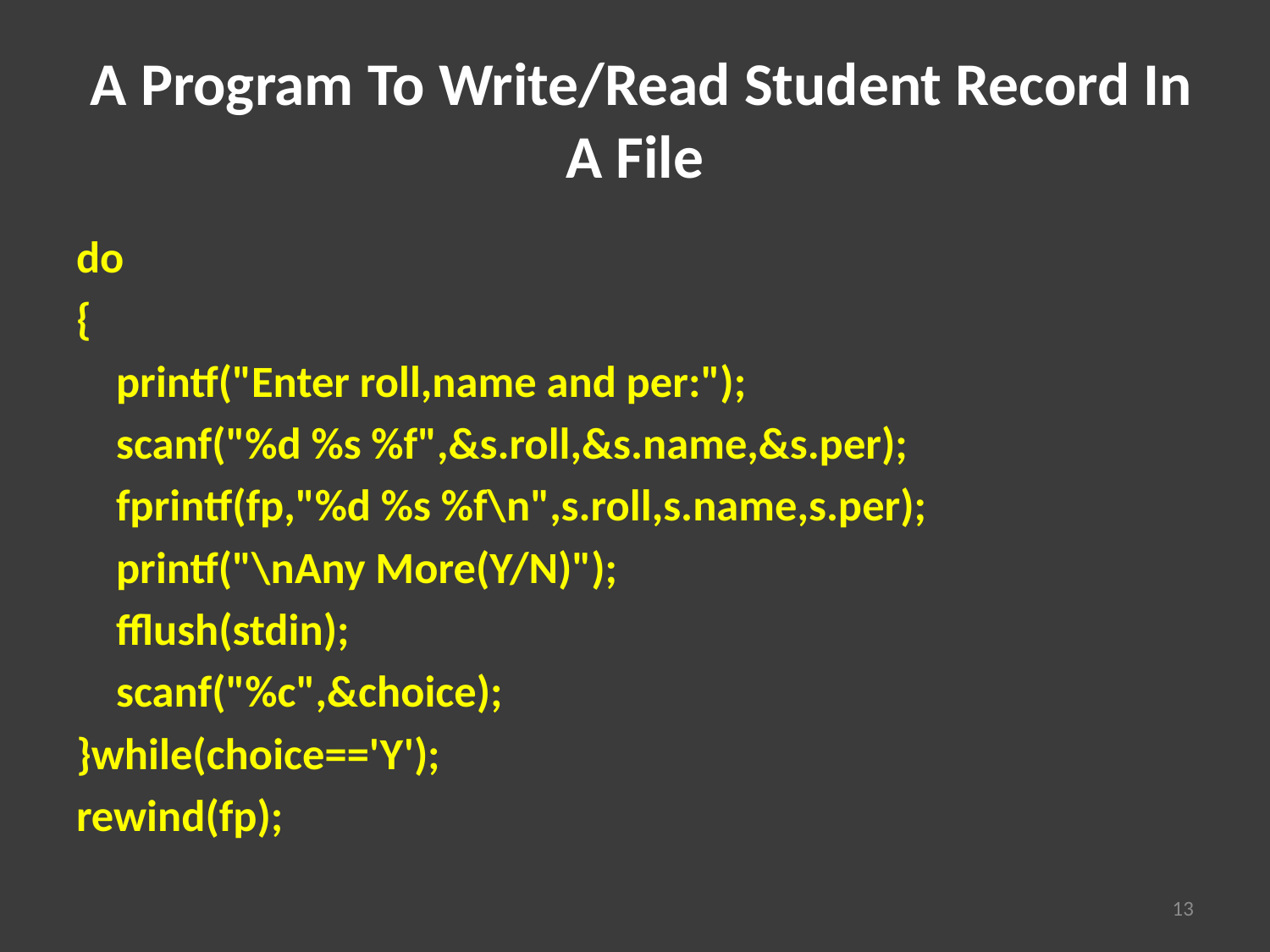

# A Program To Write/Read Student Record In A File
do
{
    printf("Enter roll,name and per:");
    scanf("%d %s %f",&s.roll,&s.name,&s.per);
    fprintf(fp,"%d %s %f\n",s.roll,s.name,s.per);
    printf("\nAny More(Y/N)");
    fflush(stdin);
    scanf("%c",&choice);
}while(choice=='Y');
rewind(fp);
13